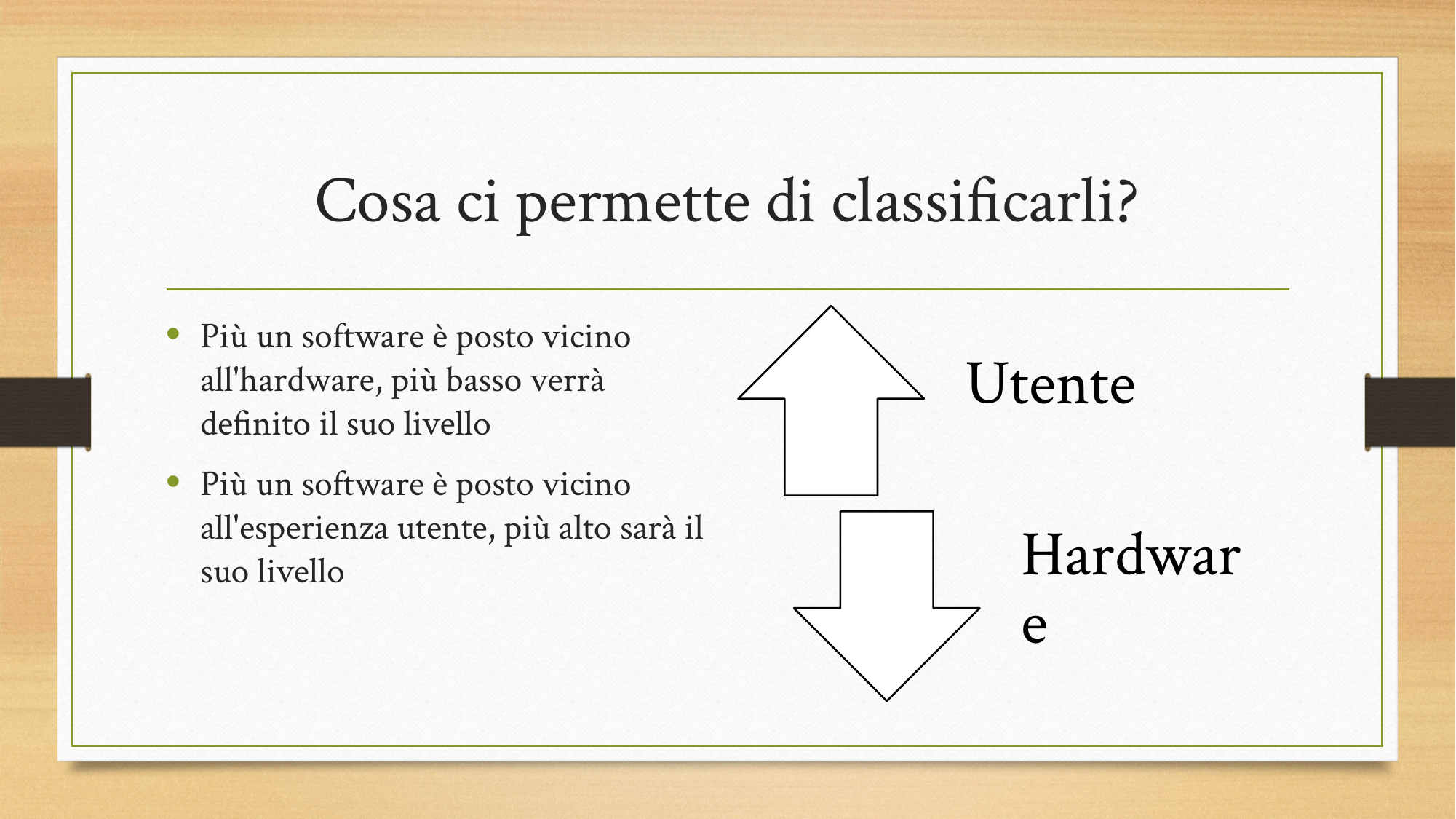

# Cosa ci permette di classificarli?
Più un software è posto vicino all'hardware, più basso verrà definito il suo livello
Più un software è posto vicino all'esperienza utente, più alto sarà il suo livello
Utente
Hardware